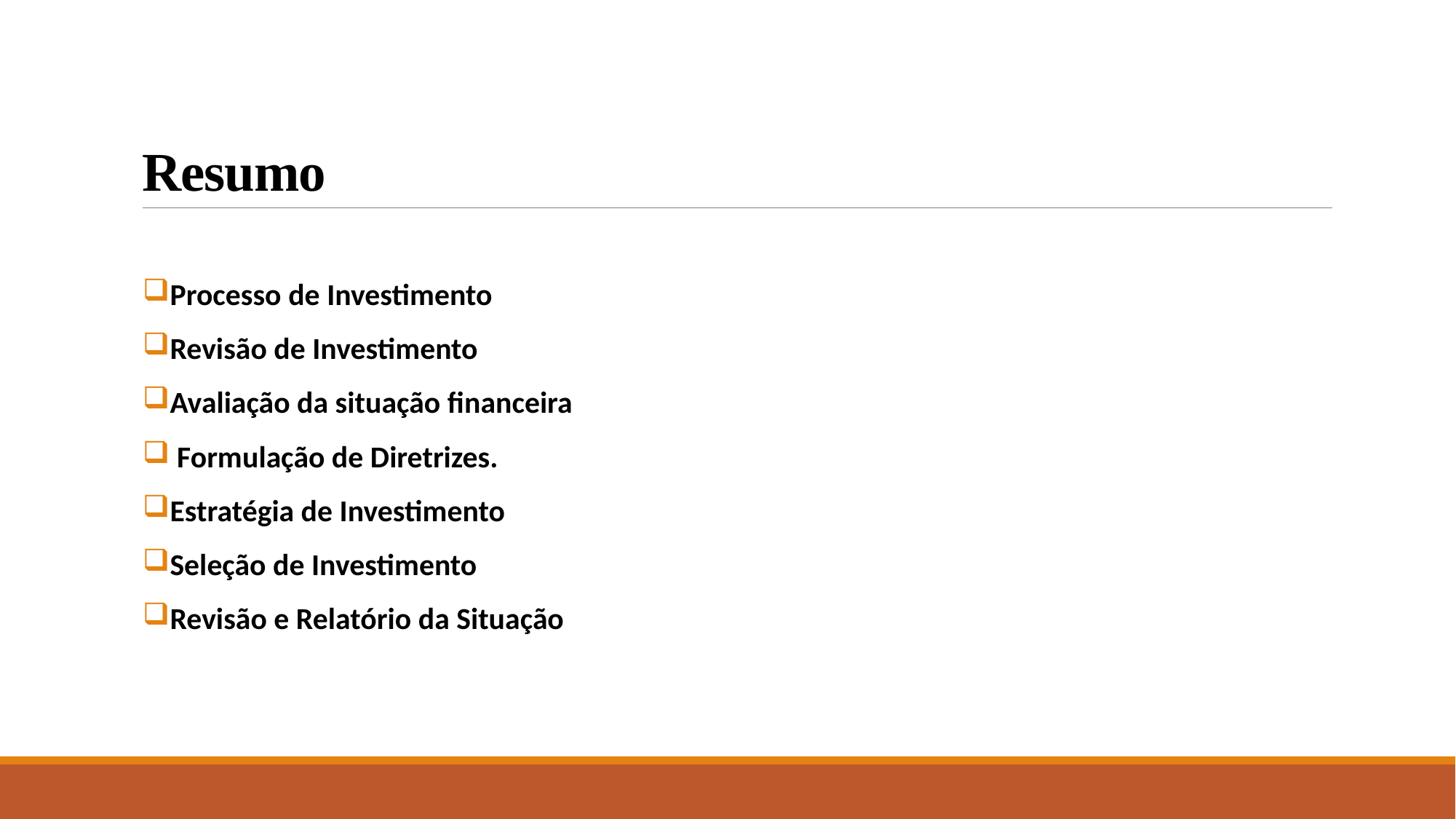

# Resumo
Processo de Investimento
Revisão de Investimento
Avaliação da situação financeira
 Formulação de Diretrizes.
Estratégia de Investimento
Seleção de Investimento
Revisão e Relatório da Situação